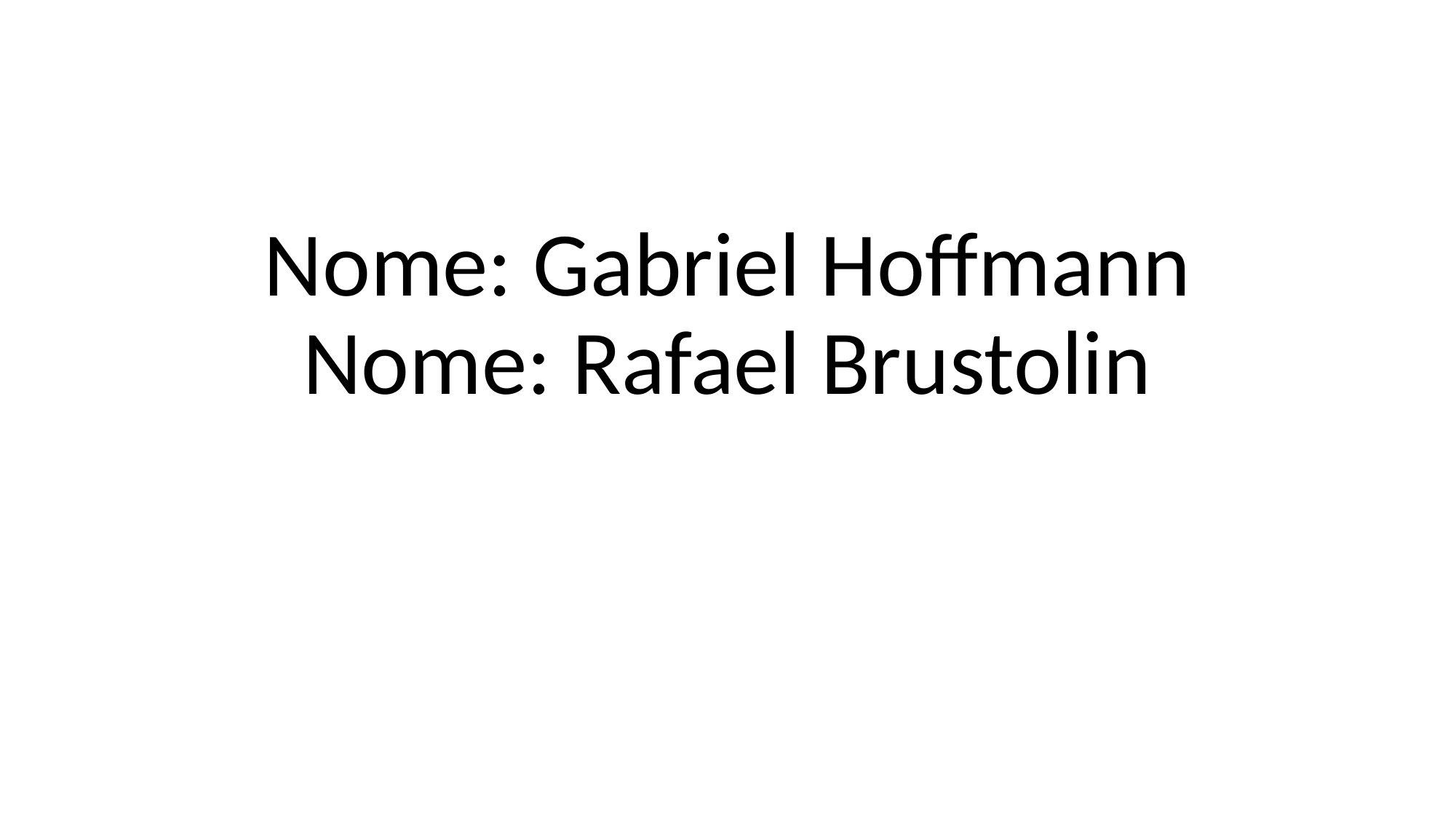

# Nome: Gabriel Hoffmann Nome: Rafael Brustolin